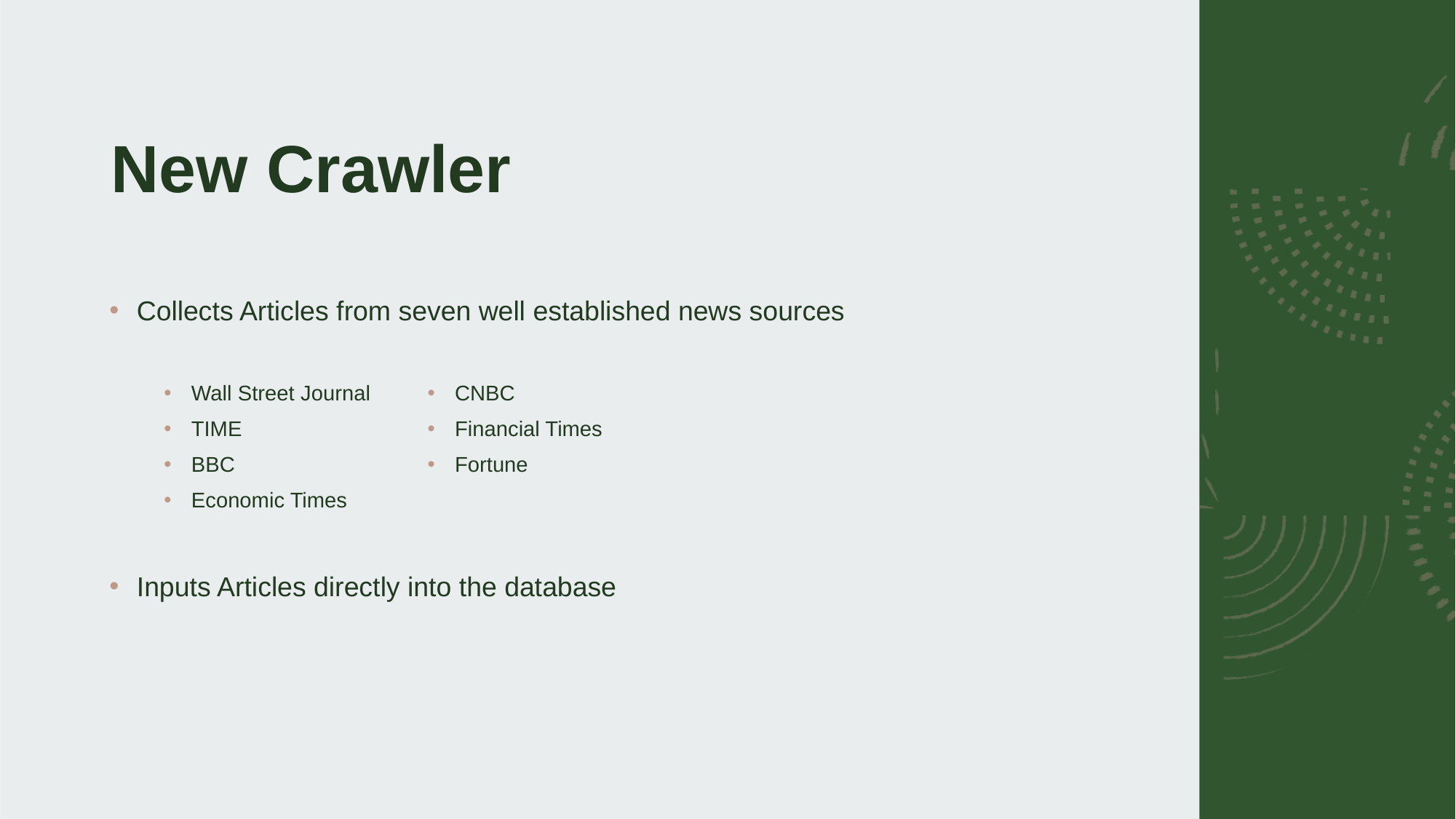

# New Crawler
Collects Articles from seven well established news sources

Inputs Articles directly into the database

CNBC
Financial Times
Fortune

Wall Street Journal
TIME
BBC
Economic Times